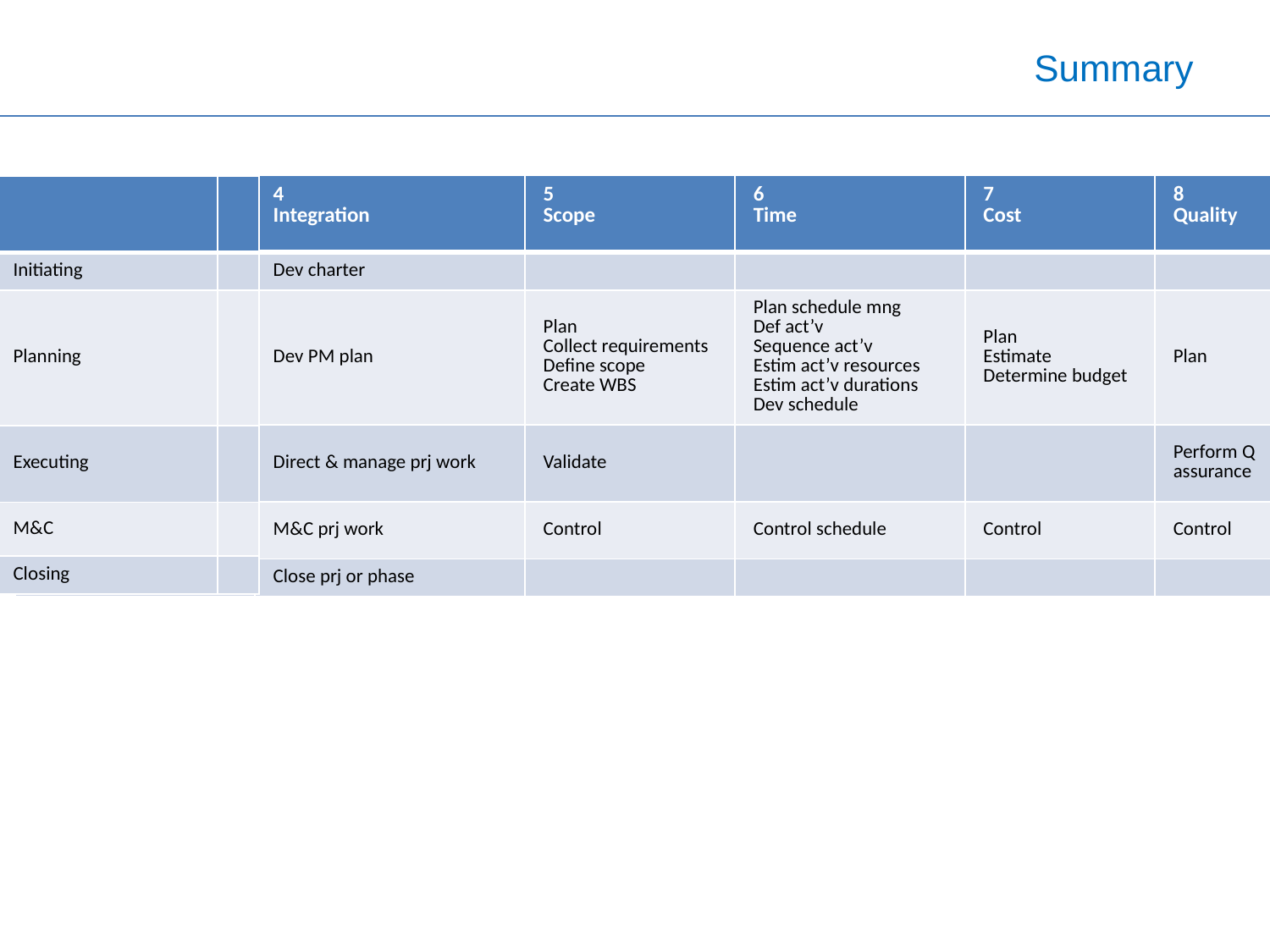

# Summary
|  | 4 Integration | 5 Scope | 6 Time | 7 Cost | 8 Quality | 9 HR | 10 Communi-cations | 11 Risk | 12 Procurement | 13 Stakeholder |
| --- | --- | --- | --- | --- | --- | --- | --- | --- | --- | --- |
| Initiating | Dev charter |  |  |  |  |  |  |  |  | Identify |
| Planning | Dev PM plan | Plan Collect requirements Define scope Create WBS | Plan schedule mng Def act’v Sequence act’v Estim act’v resources Estim act’v durations Dev schedule | Plan Estimate Determine budget | Plan | Plan | Plan | Plan Identify Quali RA Quanti RA Plan risk responses | Plan | Plan |
| Executing | Direct & manage prj work | Validate |  |  | Perform Q assurance | Acquire PT Develop PT Manage PT | Manage |  | Conduct | Manage SH engagement |
| M&C | M&C prj work | Control | Control schedule | Control | Control |  | Control | Control | Control | Control SH engagement |
| Closing | Close prj or phase |  |  |  |  |  |  |  | Close |  |
|  |  |
| --- | --- |
| Initiating |  |
| Planning |  |
| Executing |  |
| M&C |  |
| Closing |  |